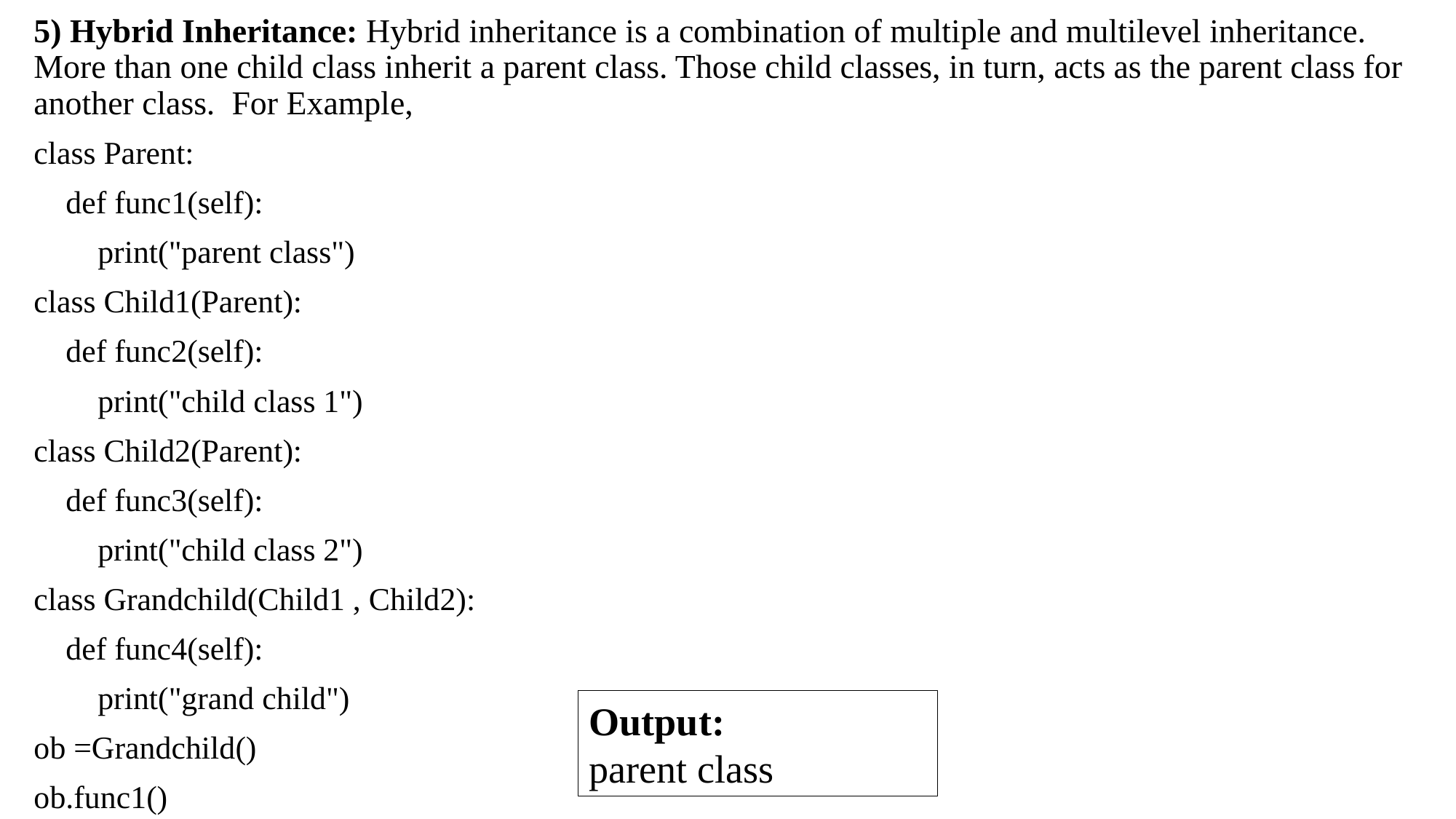

5) Hybrid Inheritance: Hybrid inheritance is a combination of multiple and multilevel inheritance. More than one child class inherit a parent class. Those child classes, in turn, acts as the parent class for another class.  For Example,
class Parent:
    def func1(self):
        print("parent class")
class Child1(Parent):
    def func2(self):
        print("child class 1")
class Child2(Parent):
    def func3(self):
        print("child class 2")
class Grandchild(Child1 , Child2):
    def func4(self):
        print("grand child")
ob =Grandchild()
ob.func1()
Output:
parent class